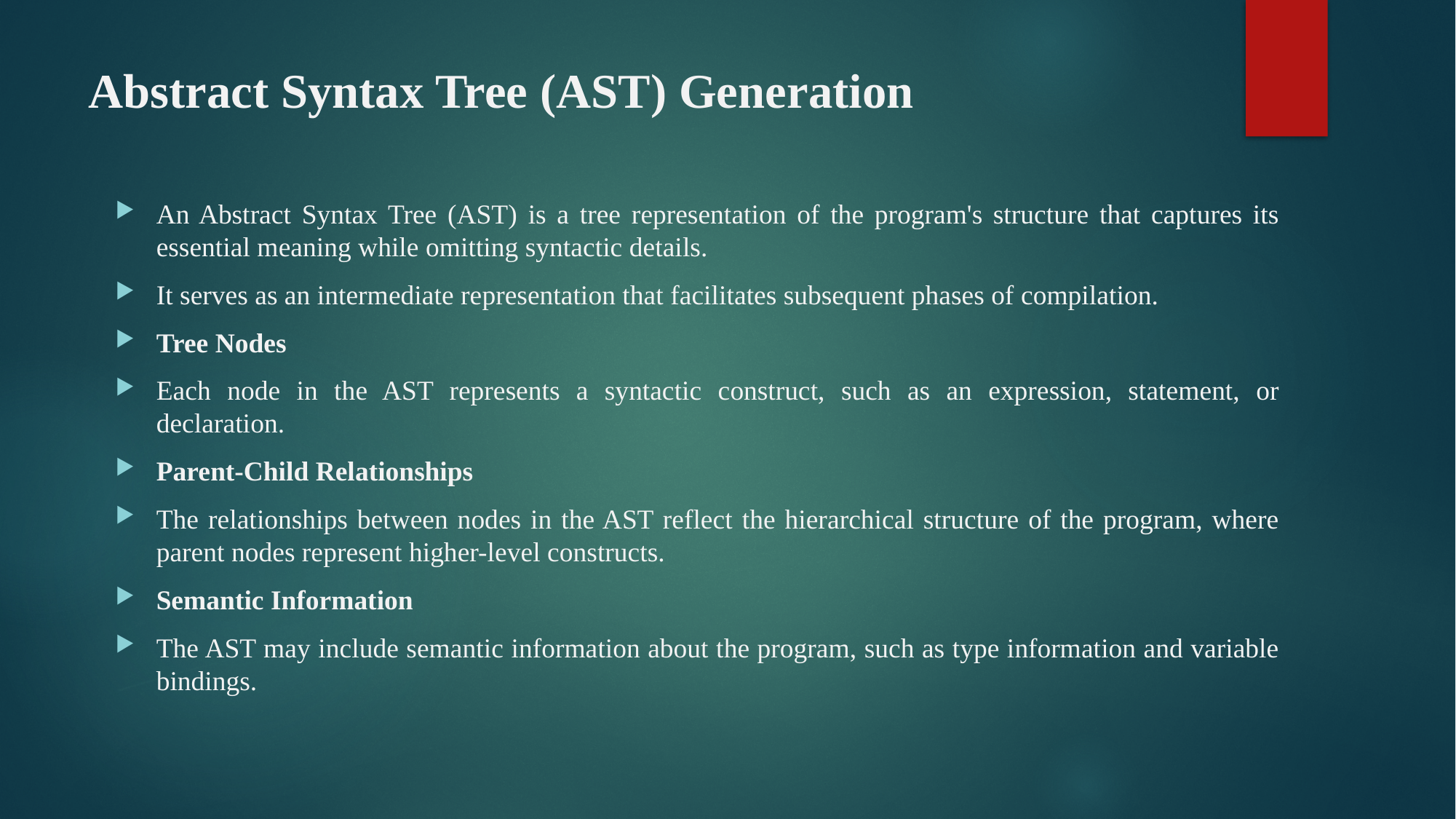

# Abstract Syntax Tree (AST) Generation
An Abstract Syntax Tree (AST) is a tree representation of the program's structure that captures its essential meaning while omitting syntactic details.
It serves as an intermediate representation that facilitates subsequent phases of compilation.
Tree Nodes
Each node in the AST represents a syntactic construct, such as an expression, statement, or declaration.
Parent-Child Relationships
The relationships between nodes in the AST reflect the hierarchical structure of the program, where parent nodes represent higher-level constructs.
Semantic Information
The AST may include semantic information about the program, such as type information and variable bindings.